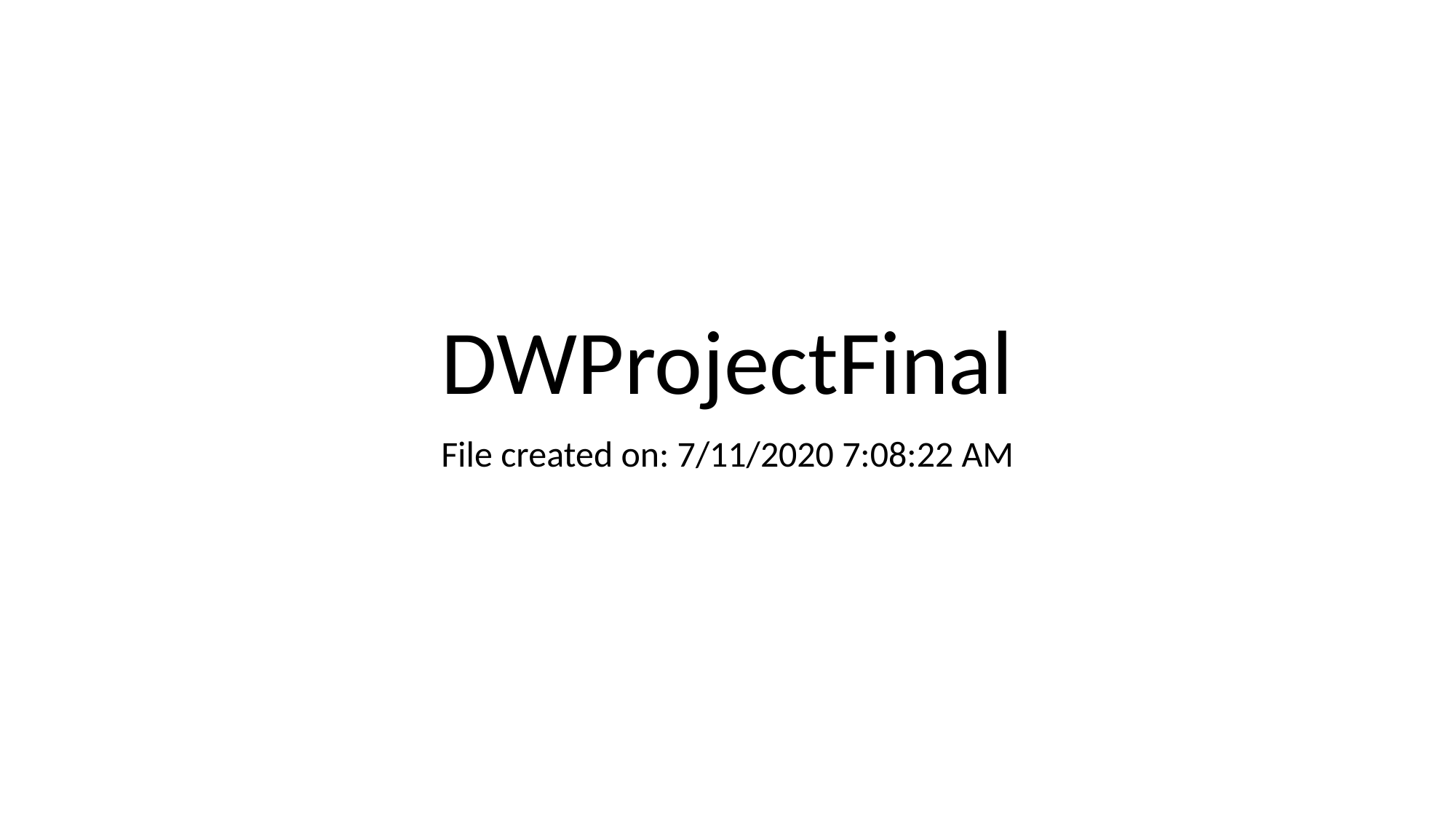

# DWProjectFinal
File created on: 7/11/2020 7:08:22 AM